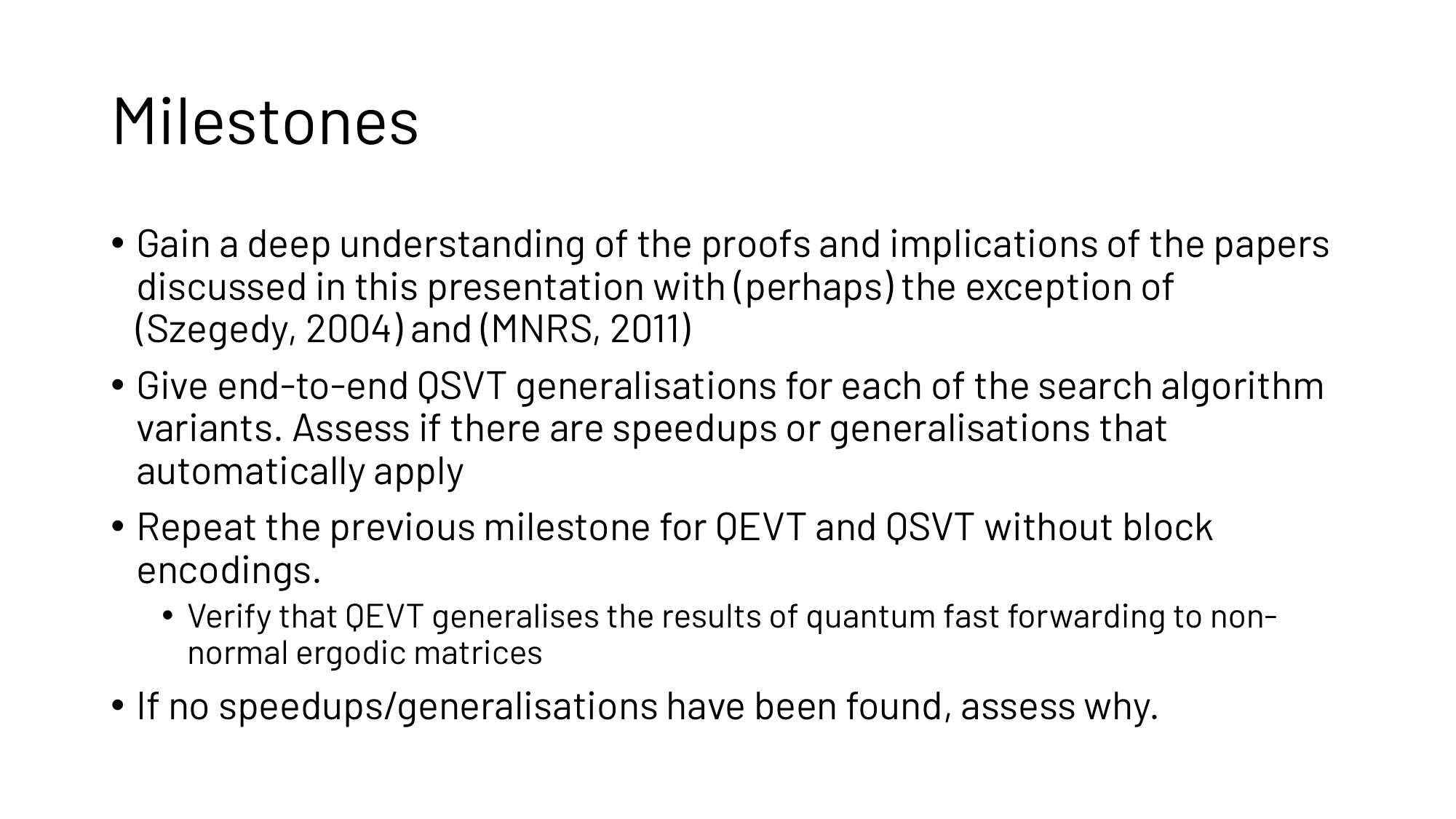

# Milestones
Gain a deep understanding of the proofs and implications of the papers discussed in this presentation with (perhaps) the exception of (Szegedy, 2004) and (MNRS, 2011)
Give end-to-end QSVT generalisations for each of the search algorithm variants. Assess if there are speedups or generalisations that automatically apply
Repeat the previous milestone for QEVT and QSVT without block encodings.
Verify that QEVT generalises the results of quantum fast forwarding to non-normal ergodic matrices
If no speedups/generalisations have been found, assess why.